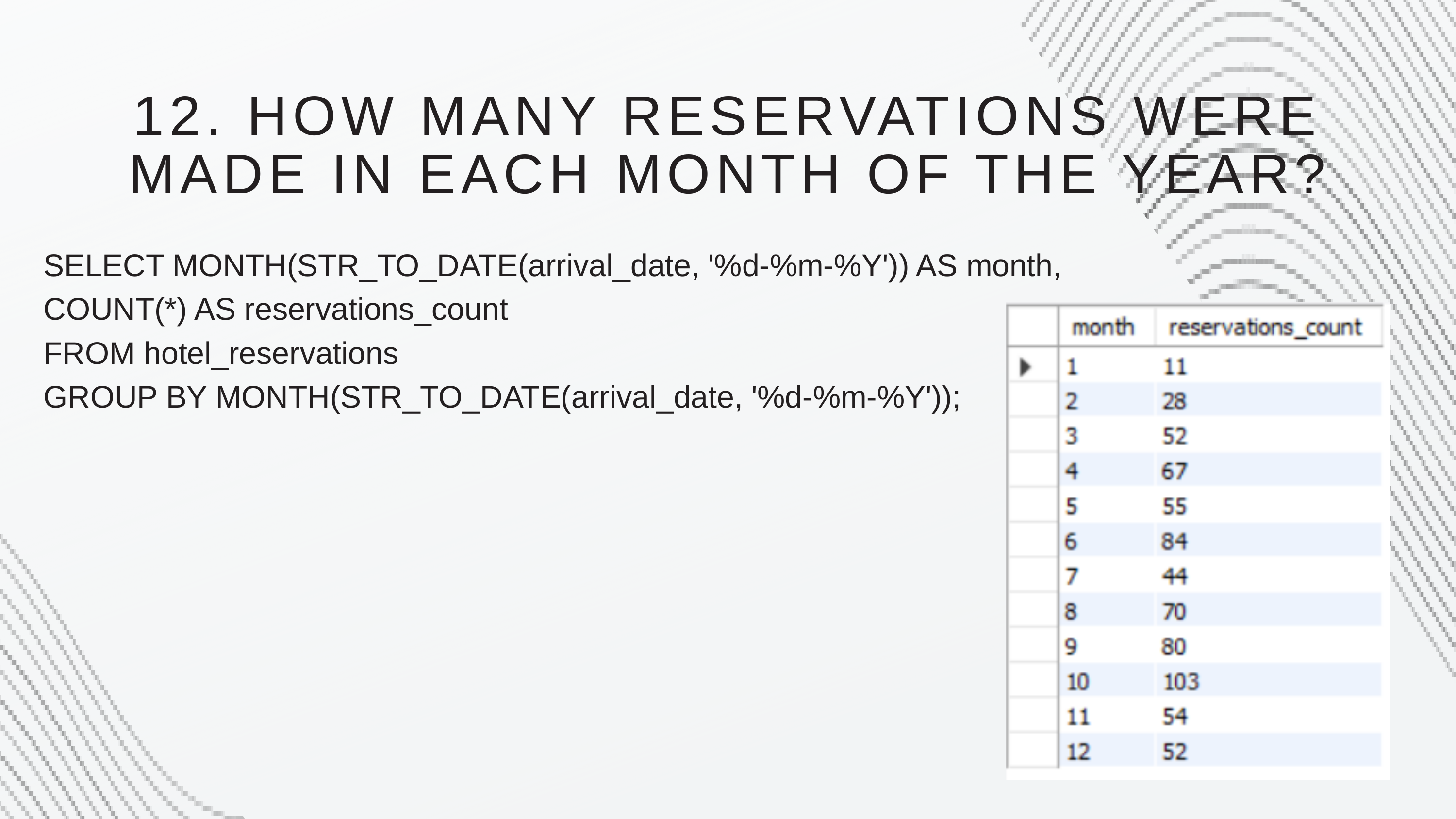

12. HOW MANY RESERVATIONS WERE MADE IN EACH MONTH OF THE YEAR?

SELECT MONTH(STR_TO_DATE(arrival_date, '%d-%m-%Y')) AS month, COUNT(*) AS reservations_count
FROM hotel_reservations
GROUP BY MONTH(STR_TO_DATE(arrival_date, '%d-%m-%Y'));